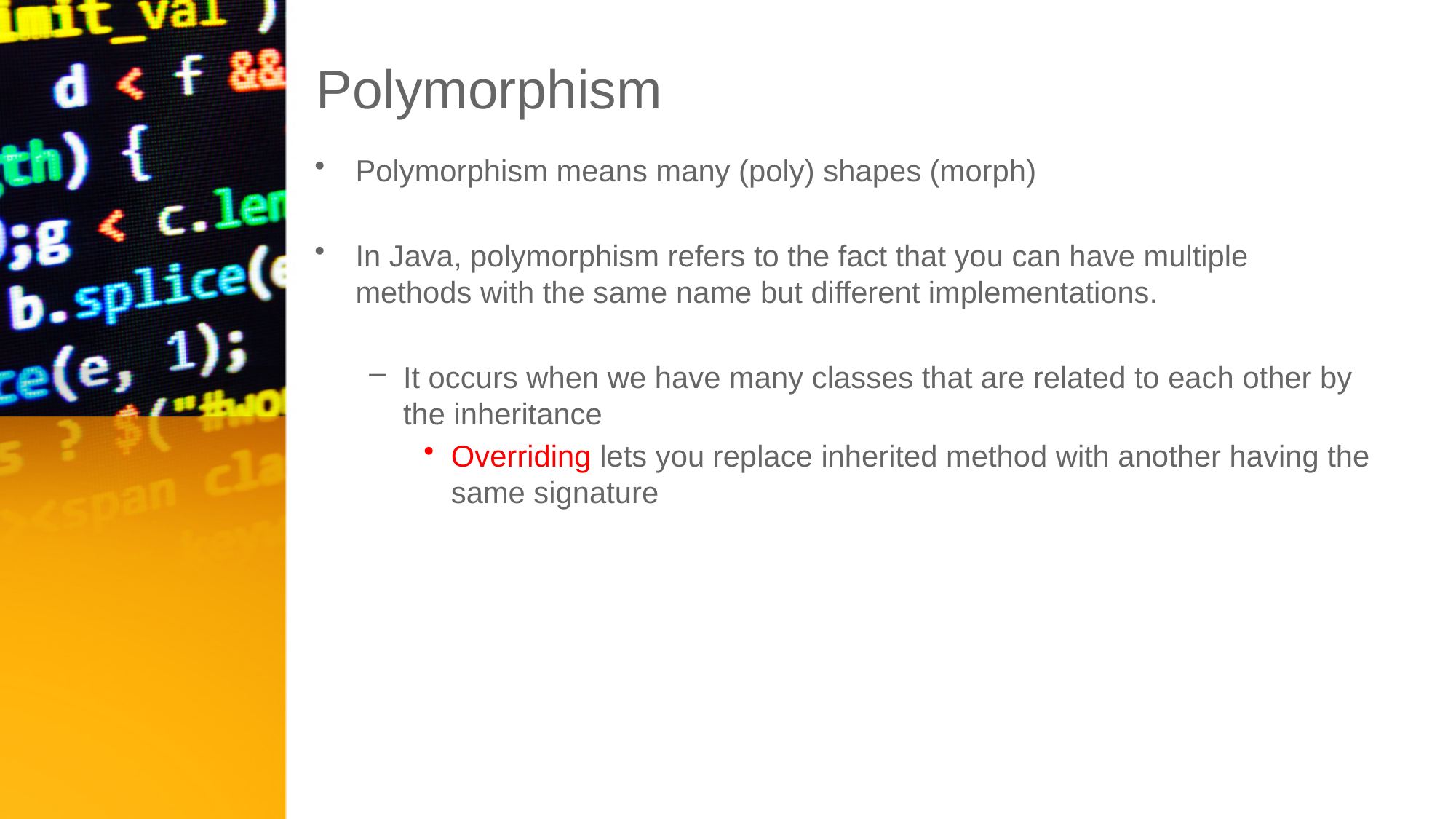

# Polymorphism
Polymorphism means many (poly) shapes (morph)

In Java, polymorphism refers to the fact that you can have multiple methods with the same name but different implementations.

It occurs when we have many classes that are related to each other by the inheritance
Overriding lets you replace inherited method with another having the same signature